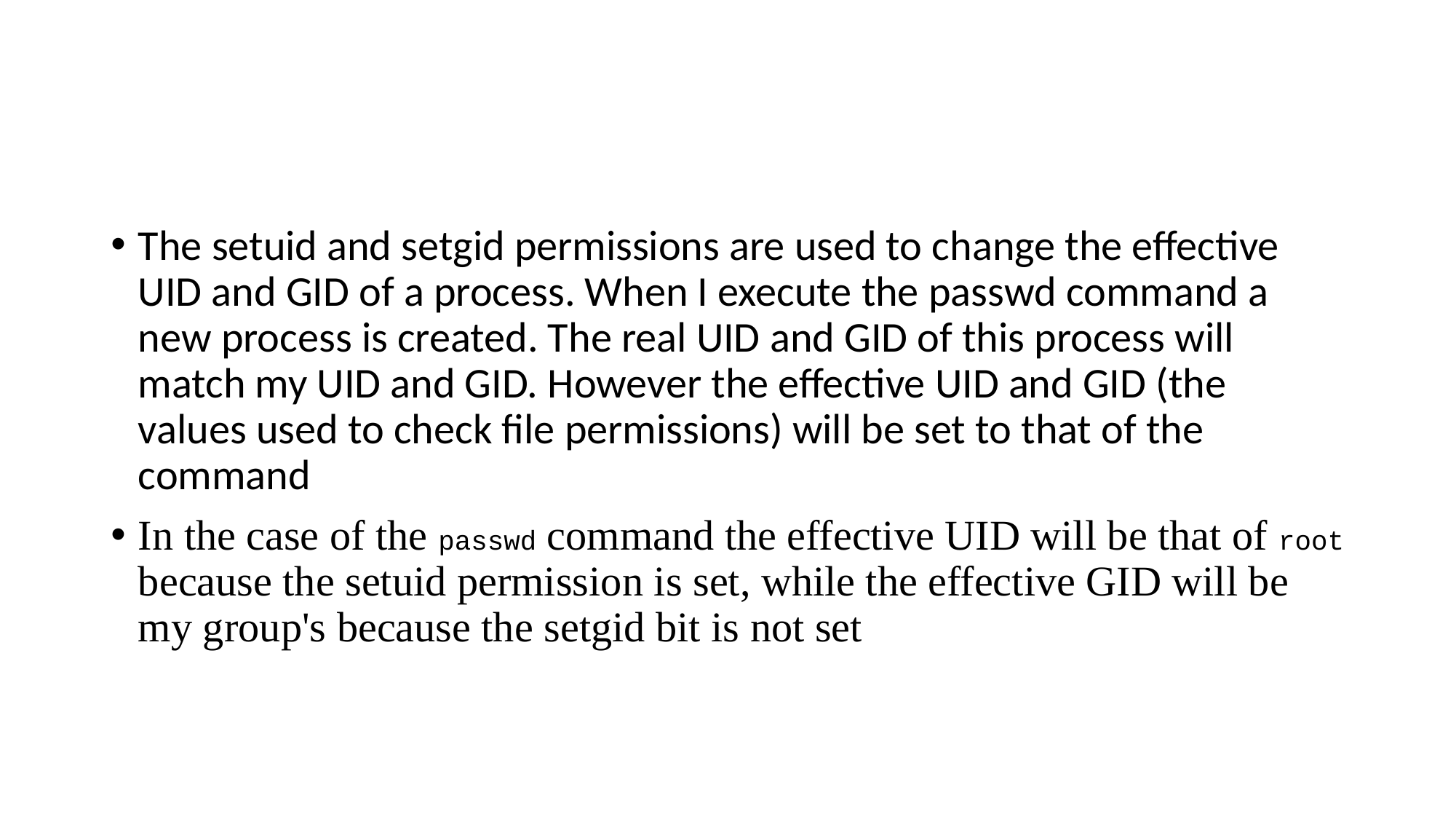

#
The setuid and setgid permissions are used to change the effective UID and GID of a process. When I execute the passwd command a new process is created. The real UID and GID of this process will match my UID and GID. However the effective UID and GID (the values used to check file permissions) will be set to that of the command
In the case of the passwd command the effective UID will be that of root because the setuid permission is set, while the effective GID will be my group's because the setgid bit is not set